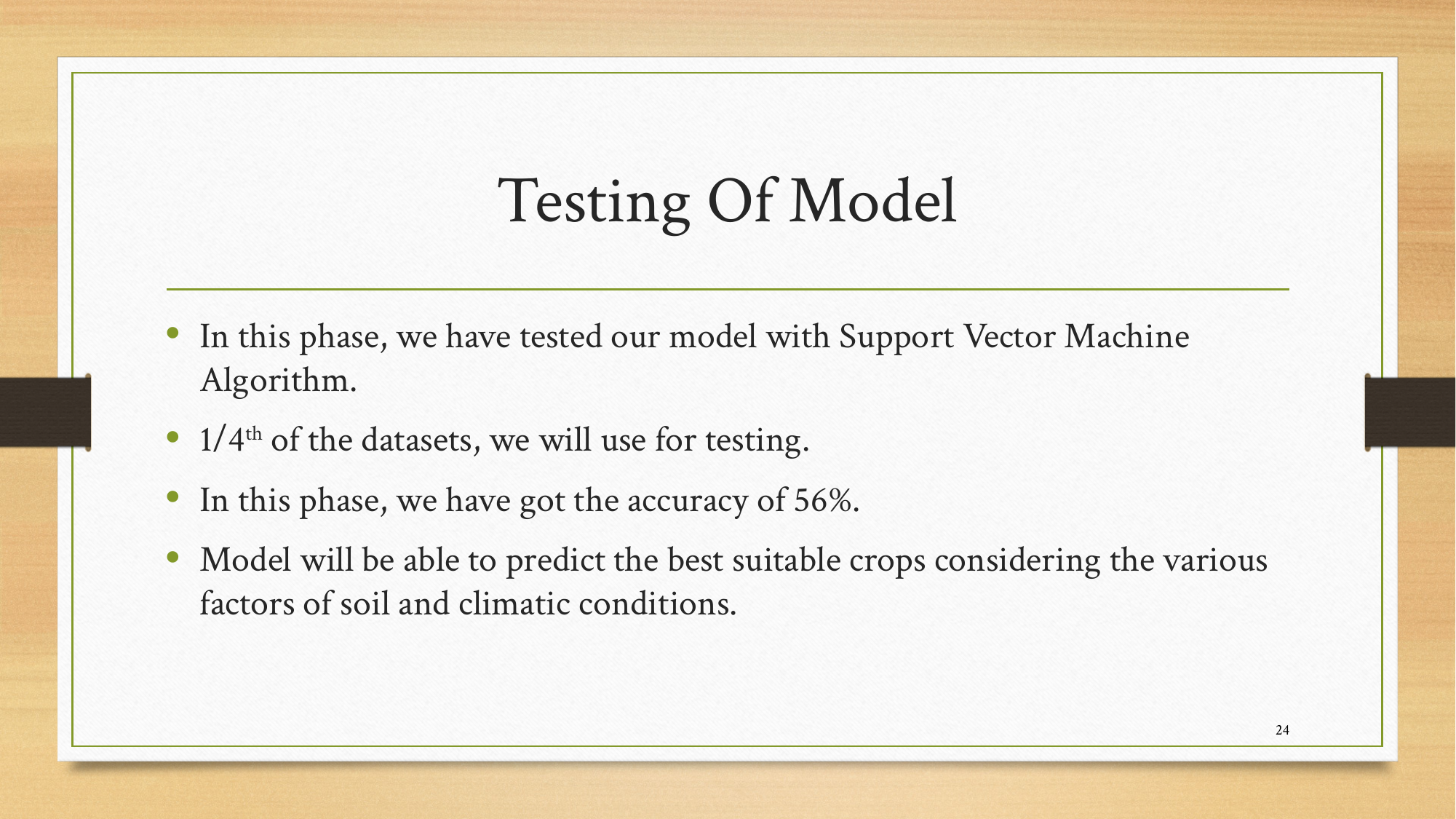

# Testing Of Model
In this phase, we have tested our model with Support Vector Machine Algorithm.
1/4th of the datasets, we will use for testing.
In this phase, we have got the accuracy of 56%.
Model will be able to predict the best suitable crops considering the various factors of soil and climatic conditions.
24